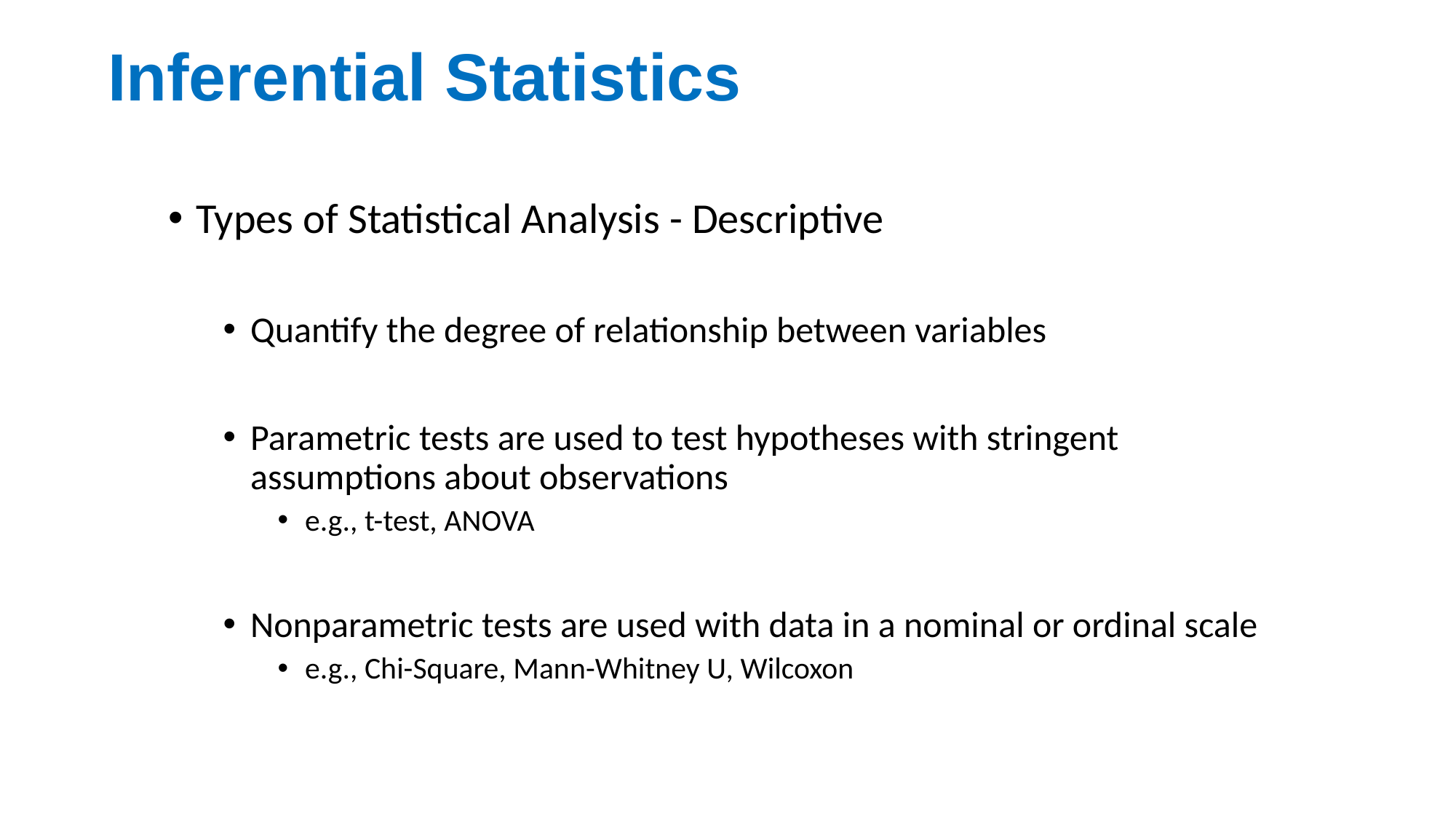

# Inferential Statistics
Types of Statistical Analysis - Descriptive

Quantify the degree of relationship between variables

Parametric tests are used to test hypotheses with stringent assumptions about observations
e.g., t-test, ANOVA

Nonparametric tests are used with data in a nominal or ordinal scale
e.g., Chi-Square, Mann-Whitney U, Wilcoxon